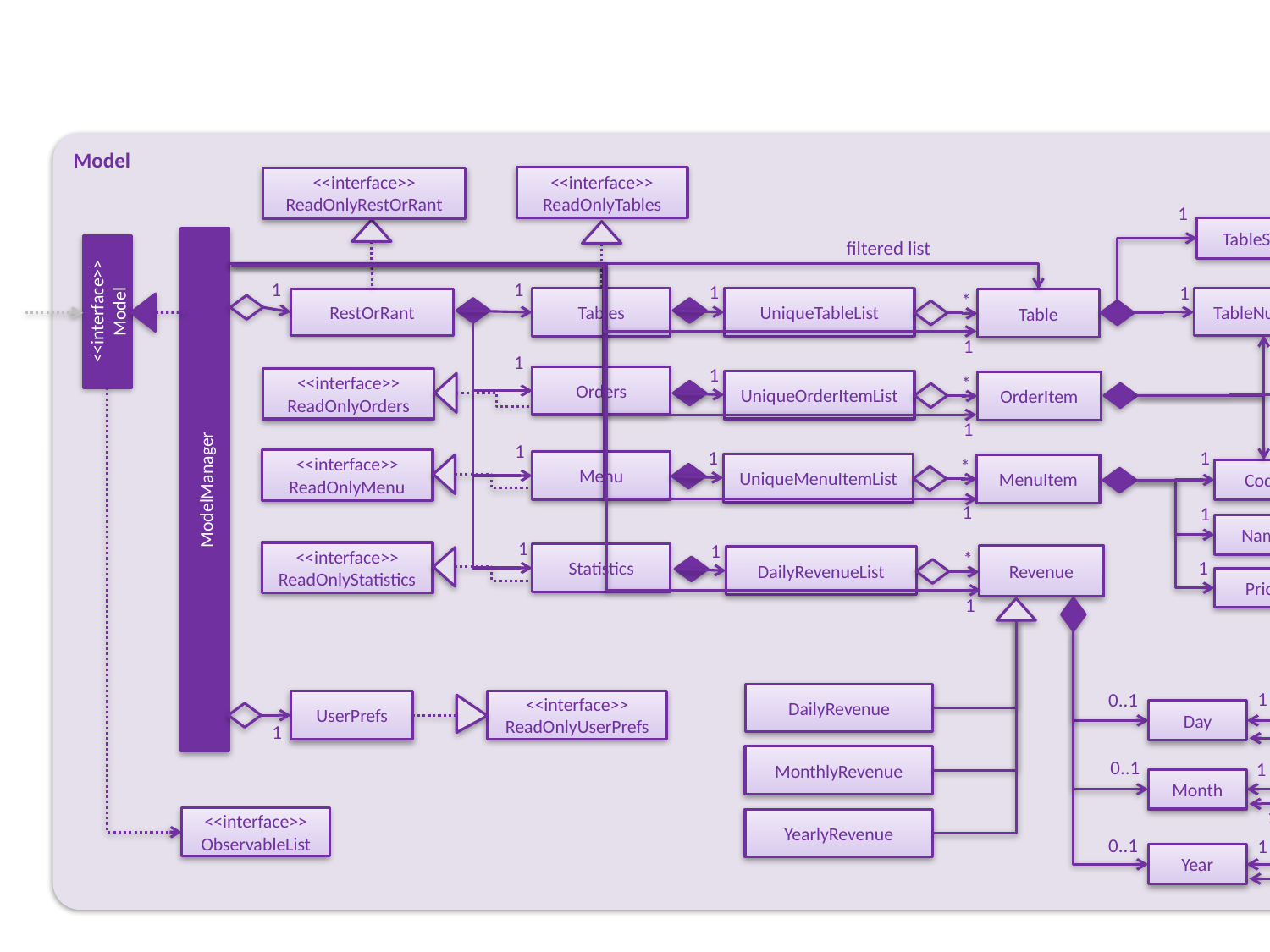

Model
<<interface>>
ReadOnlyTables
<<interface>>
ReadOnlyRestOrRant
1
TableStatus

filtered list
1
1
1
1
1
<<interface>>
Model
Tables
UniqueTableList
TableNumber
*
RestOrRant
Table

1
1
1
1
1
Orders
<<interface>>
ReadOnlyOrders
UniqueOrderItemList
OrderItemStatus
*
OrderItem

1
1
1
1
1
<<interface>>
ReadOnlyMenu
Menu
UniqueMenuItemList
*
MenuItem
Code

ModelManager

1
1
Name
1
1
<<interface>>
ReadOnlyStatistics
Statistics
Revenue
DailyRevenueList
*
1

Price
1

Bill

DailyRevenue
1
0..1

<<interface>>
ReadOnlyUserPrefs
UserPrefs

Day

1
1
MonthlyRevenue
0..1
1
Month
Date

1
<<interface>>
ObservableList
YearlyRevenue
0..1
1
Year
1